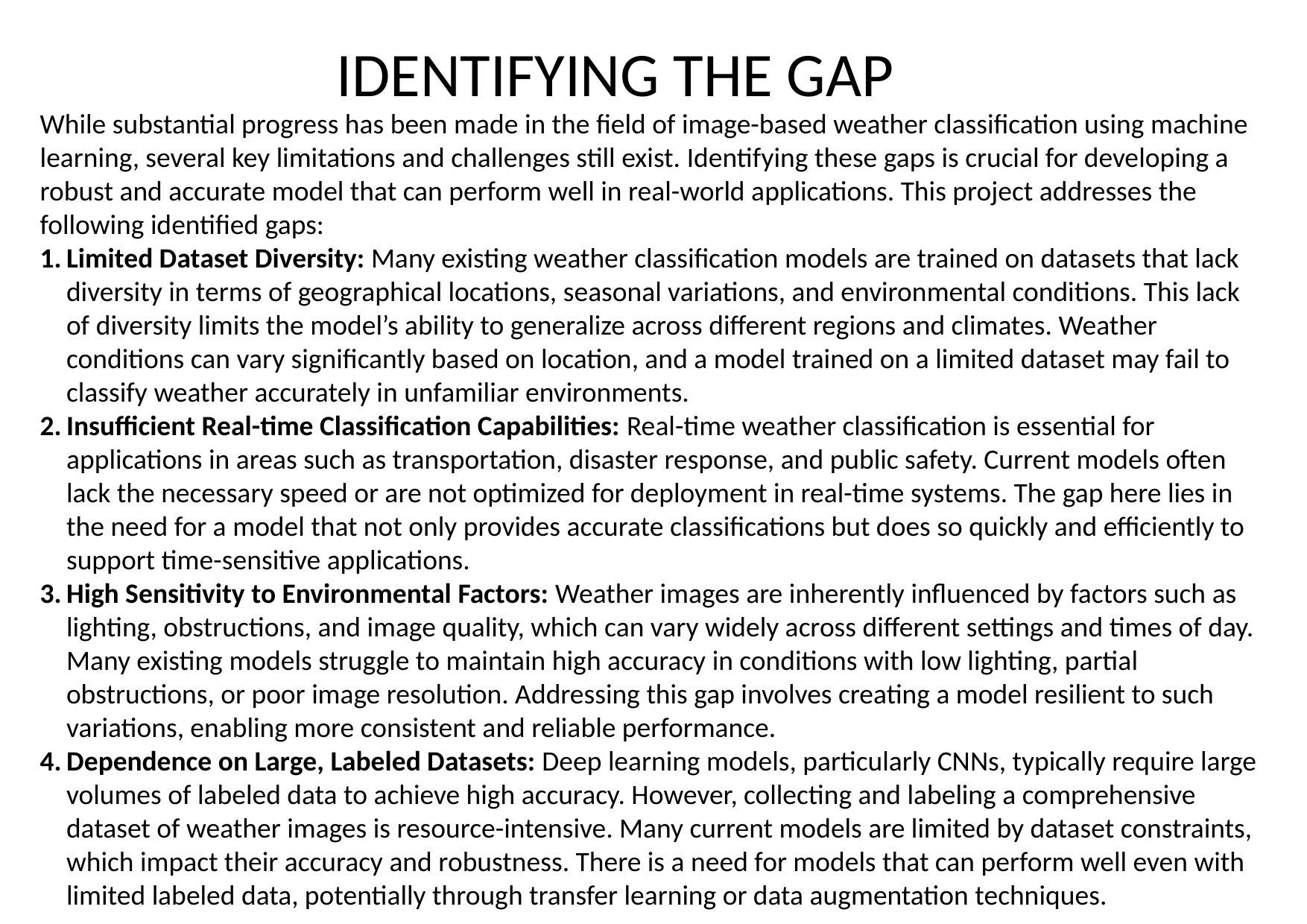

IDENTIFYING THE GAP
While substantial progress has been made in the field of image-based weather classification using machine learning, several key limitations and challenges still exist. Identifying these gaps is crucial for developing a robust and accurate model that can perform well in real-world applications. This project addresses the following identified gaps:
Limited Dataset Diversity: Many existing weather classification models are trained on datasets that lack diversity in terms of geographical locations, seasonal variations, and environmental conditions. This lack of diversity limits the model’s ability to generalize across different regions and climates. Weather conditions can vary significantly based on location, and a model trained on a limited dataset may fail to classify weather accurately in unfamiliar environments.
Insufficient Real-time Classification Capabilities: Real-time weather classification is essential for applications in areas such as transportation, disaster response, and public safety. Current models often lack the necessary speed or are not optimized for deployment in real-time systems. The gap here lies in the need for a model that not only provides accurate classifications but does so quickly and efficiently to support time-sensitive applications.
High Sensitivity to Environmental Factors: Weather images are inherently influenced by factors such as lighting, obstructions, and image quality, which can vary widely across different settings and times of day. Many existing models struggle to maintain high accuracy in conditions with low lighting, partial obstructions, or poor image resolution. Addressing this gap involves creating a model resilient to such variations, enabling more consistent and reliable performance.
Dependence on Large, Labeled Datasets: Deep learning models, particularly CNNs, typically require large volumes of labeled data to achieve high accuracy. However, collecting and labeling a comprehensive dataset of weather images is resource-intensive. Many current models are limited by dataset constraints, which impact their accuracy and robustness. There is a need for models that can perform well even with limited labeled data, potentially through transfer learning or data augmentation techniques.